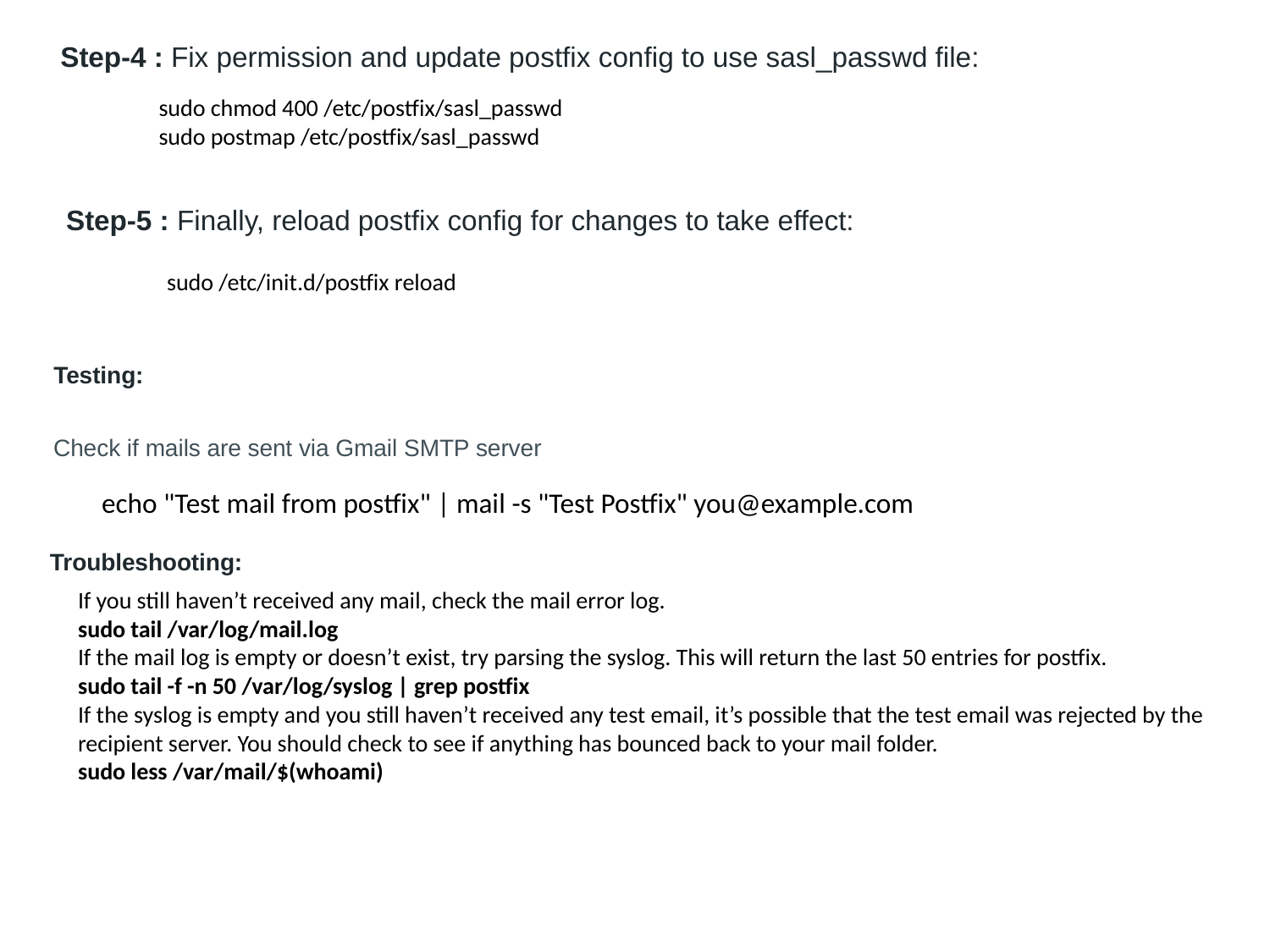

Step-4 : Fix permission and update postfix config to use sasl_passwd file:
sudo chmod 400 /etc/postfix/sasl_passwd
sudo postmap /etc/postfix/sasl_passwd
Step-5 : Finally, reload postfix config for changes to take effect:
sudo /etc/init.d/postfix reload
Testing:
Check if mails are sent via Gmail SMTP server
echo "Test mail from postfix" | mail -s "Test Postfix" you@example.com
Troubleshooting:
If you still haven’t received any mail, check the mail error log.
sudo tail /var/log/mail.log
If the mail log is empty or doesn’t exist, try parsing the syslog. This will return the last 50 entries for postfix.
sudo tail -f -n 50 /var/log/syslog | grep postfix
If the syslog is empty and you still haven’t received any test email, it’s possible that the test email was rejected by the recipient server. You should check to see if anything has bounced back to your mail folder.
sudo less /var/mail/$(whoami)